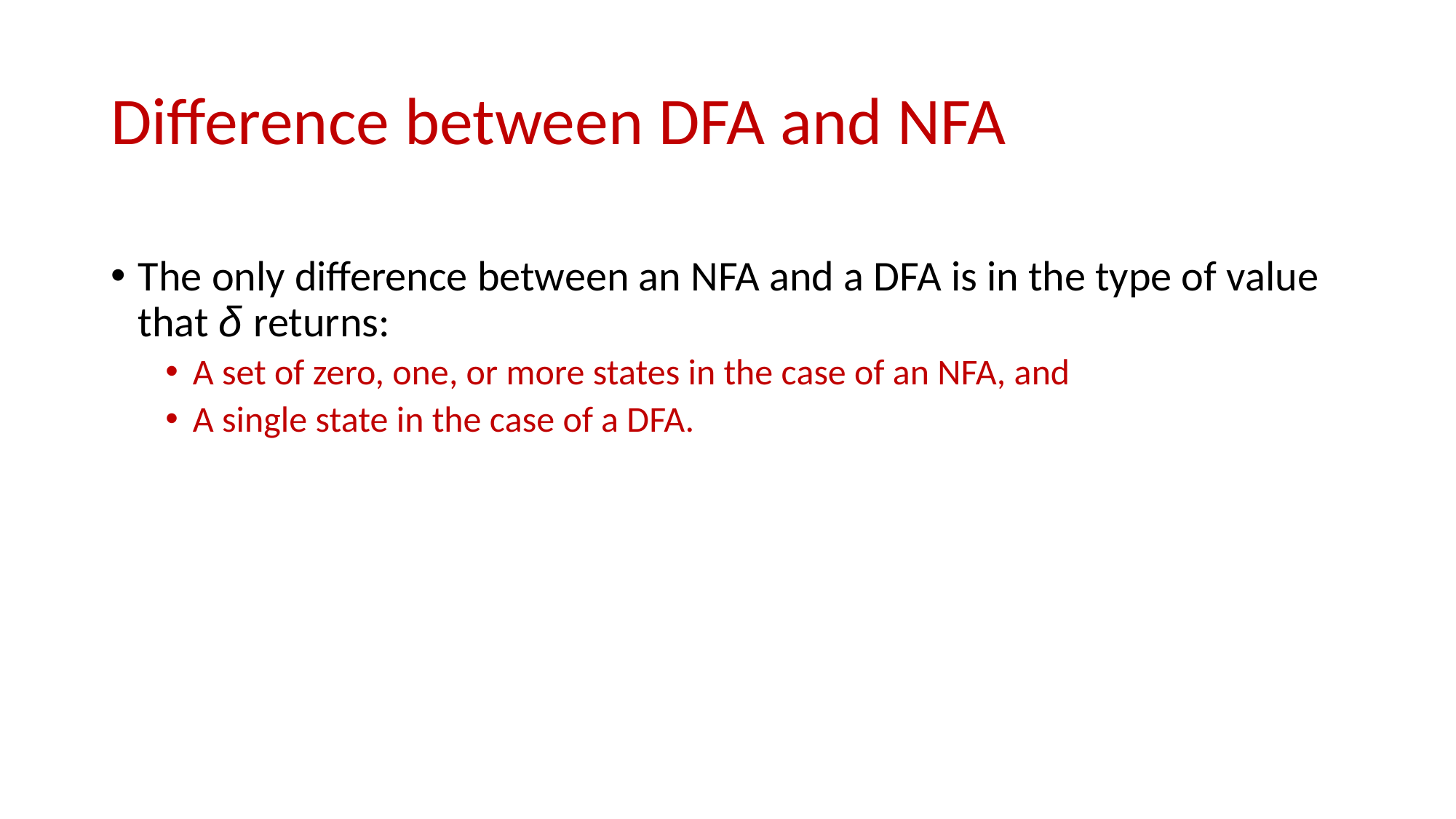

# Difference between DFA and NFA
The only difference between an NFA and a DFA is in the type of value that δ returns:
A set of zero, one, or more states in the case of an NFA, and
A single state in the case of a DFA.